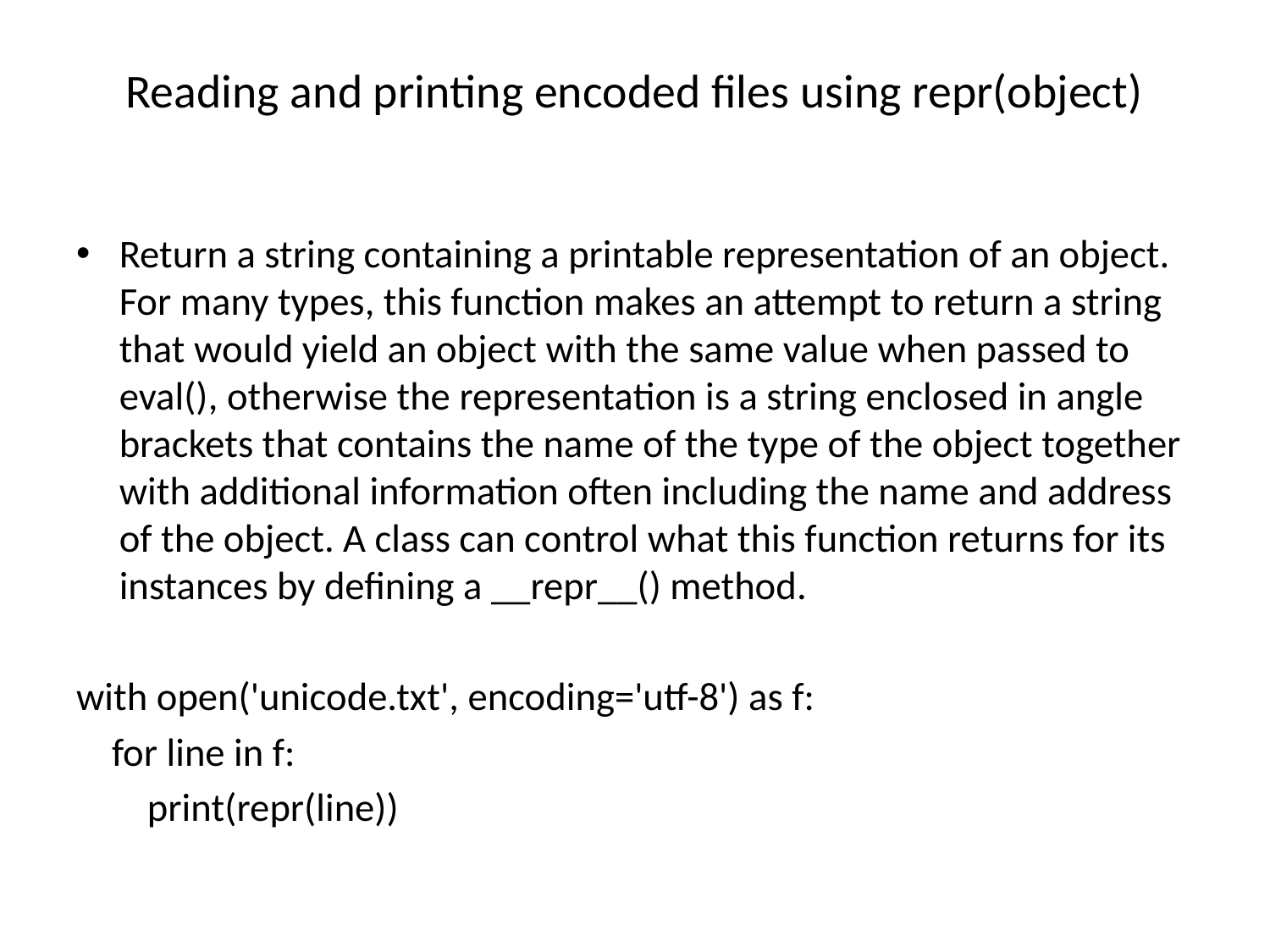

# Reading and printing encoded files using repr(object)
Return a string containing a printable representation of an object. For many types, this function makes an attempt to return a string that would yield an object with the same value when passed to eval(), otherwise the representation is a string enclosed in angle brackets that contains the name of the type of the object together with additional information often including the name and address of the object. A class can control what this function returns for its instances by defining a __repr__() method.

with open('unicode.txt', encoding='utf-8') as f:
    for line in f:
        print(repr(line))